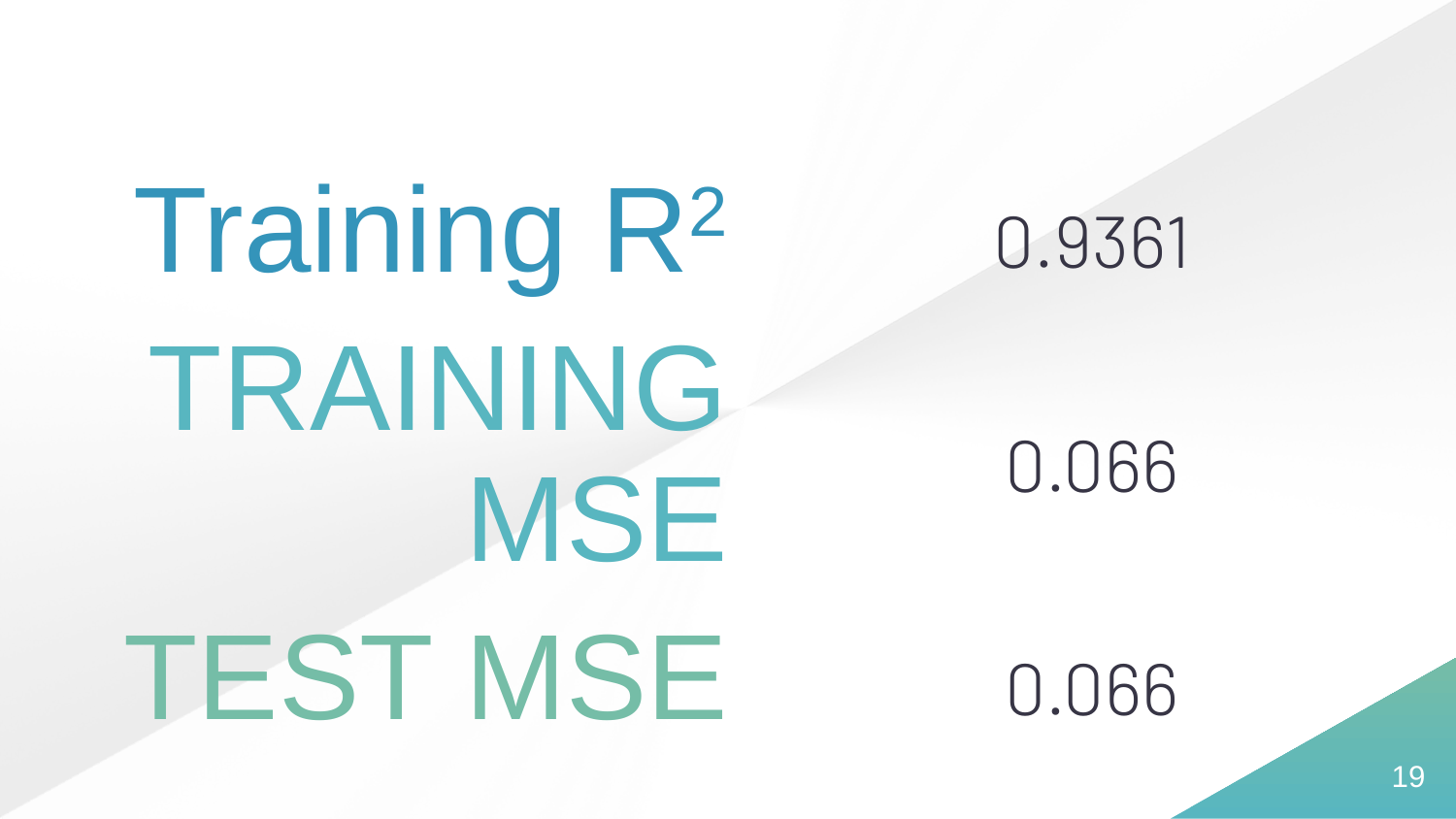

0.9361
Training R2
0.066
TRAINING MSE
0.066
TEST MSE
19